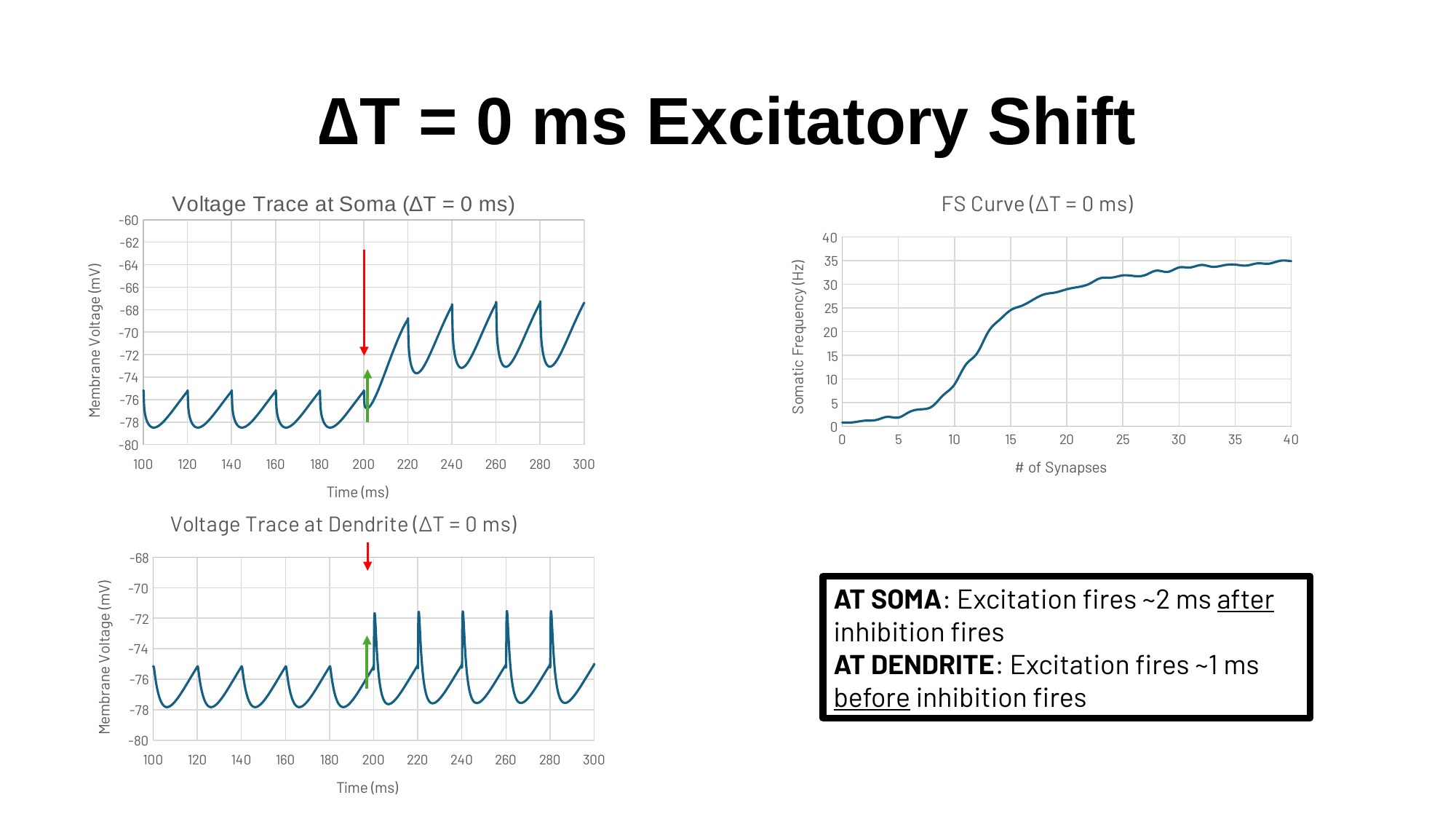

# ∆T = 0 ms Excitatory Shift

### Chart: FS Curve (∆T = 0 ms)

| Category |  |
|---|---|

### Chart: Voltage Trace at Soma (∆T = 0 ms)

| Category |  |
|---|---|

### Chart: Voltage Trace at Dendrite (∆T = 0 ms)

| Category |  |
|---|---|
AT SOMA: Excitation fires ~2 ms after inhibition fires
AT DENDRITE: Excitation fires ~1 ms before inhibition fires